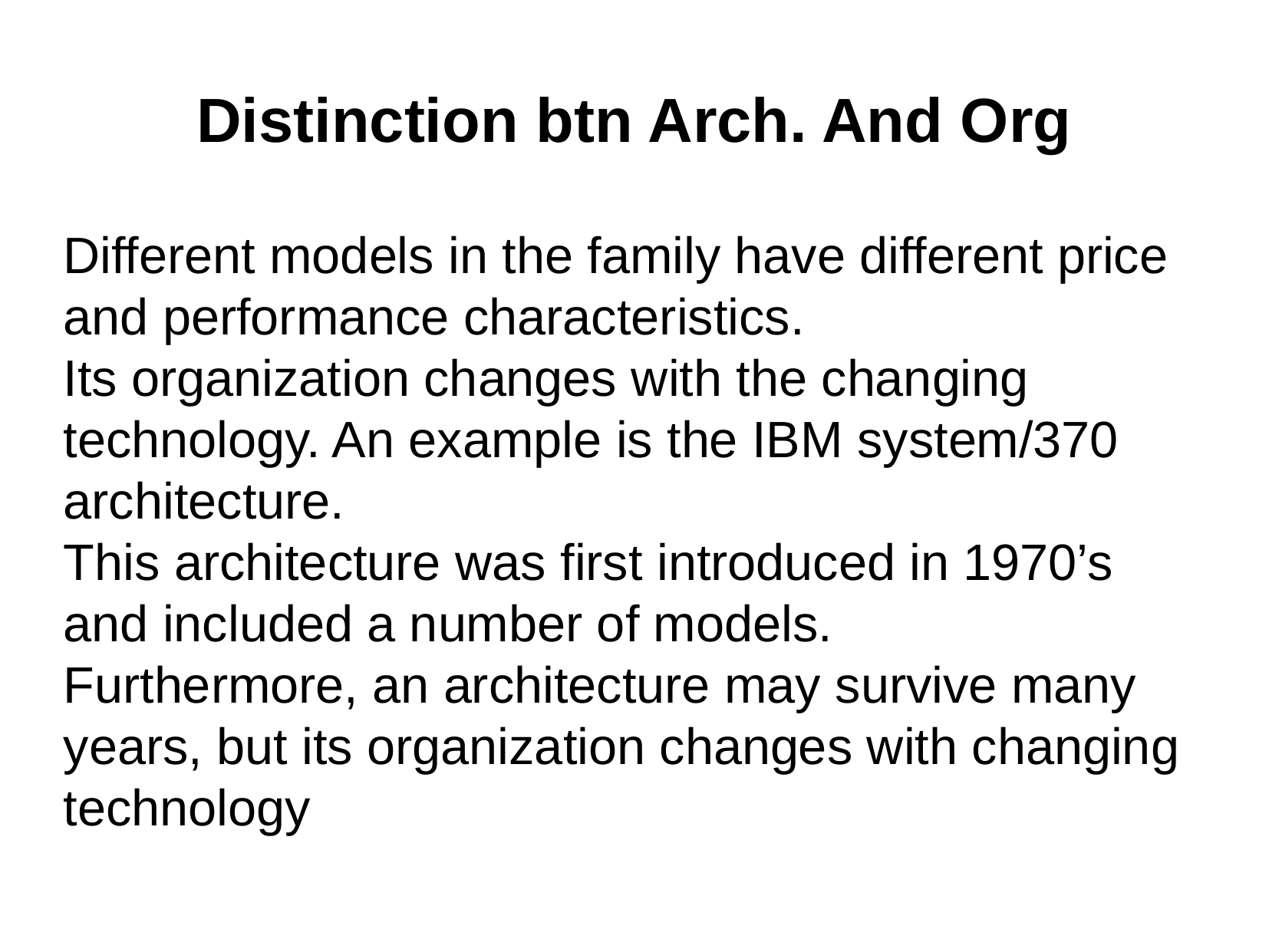

Distinction btn Arch. And Org
Different models in the family have different price and performance characteristics.
Its organization changes with the changing technology. An example is the IBM system/370 architecture.
This architecture was first introduced in 1970’s and included a number of models.
Furthermore, an architecture may survive many years, but its organization changes with changing technology